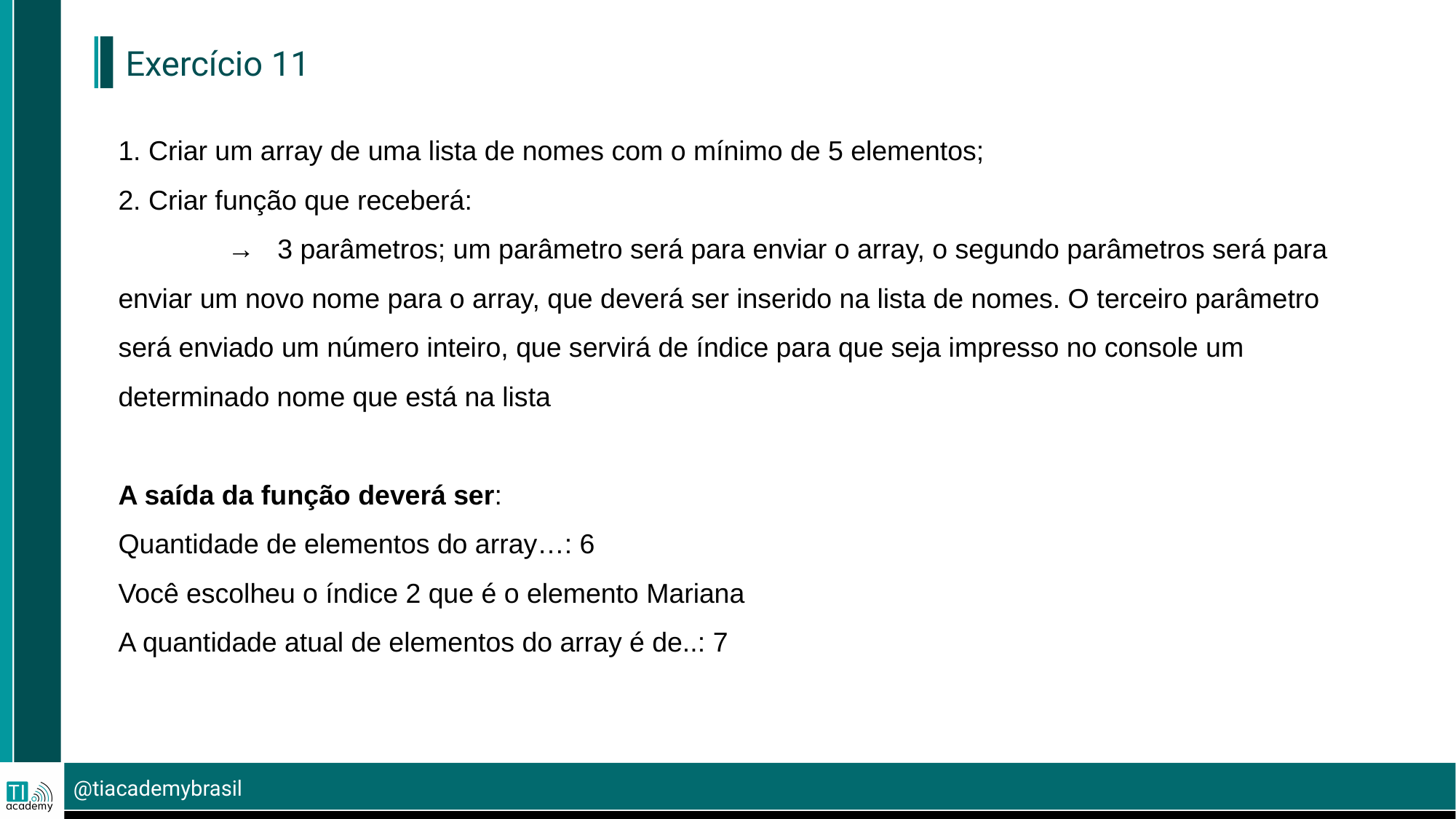

# Exercício 11

1. Criar um array de uma lista de nomes com o mínimo de 5 elementos;
2. Criar função que receberá:
	→   3 parâmetros; um parâmetro será para enviar o array, o segundo parâmetros será para enviar um novo nome para o array, que deverá ser inserido na lista de nomes. O terceiro parâmetro será enviado um número inteiro, que servirá de índice para que seja impresso no console um determinado nome que está na lista

A saída da função deverá ser:
Quantidade de elementos do array…: 6
Você escolheu o índice 2 que é o elemento Mariana
A quantidade atual de elementos do array é de..: 7